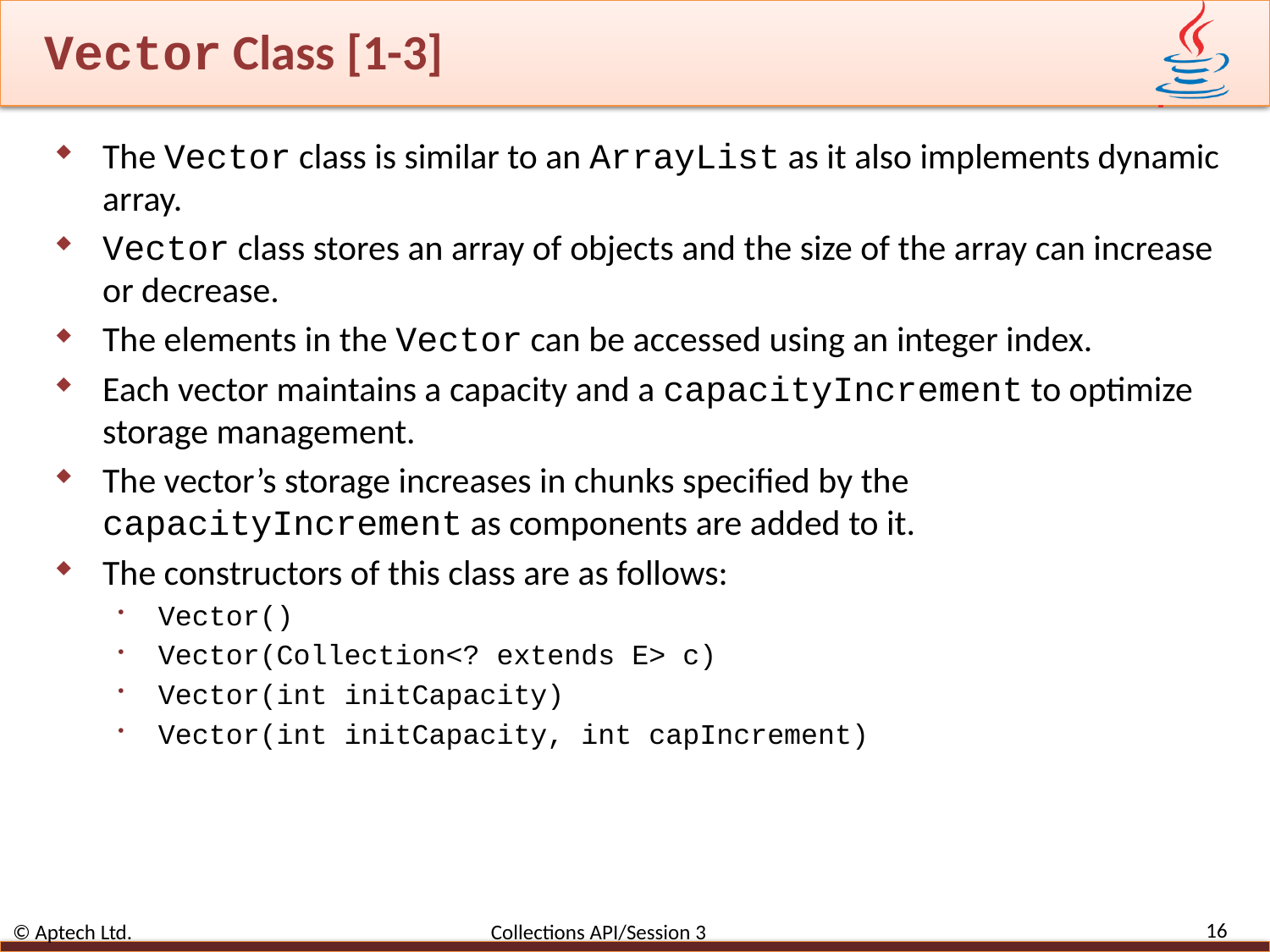

# Vector Class [1-3]
The Vector class is similar to an ArrayList as it also implements dynamic array.
Vector class stores an array of objects and the size of the array can increase or decrease.
The elements in the Vector can be accessed using an integer index.
Each vector maintains a capacity and a capacityIncrement to optimize storage management.
The vector’s storage increases in chunks specified by the capacityIncrement as components are added to it.
The constructors of this class are as follows:
Vector()
Vector(Collection<? extends E> c)
Vector(int initCapacity)
Vector(int initCapacity, int capIncrement)

16
© Aptech Ltd.                                                                          Collections API/Session 3